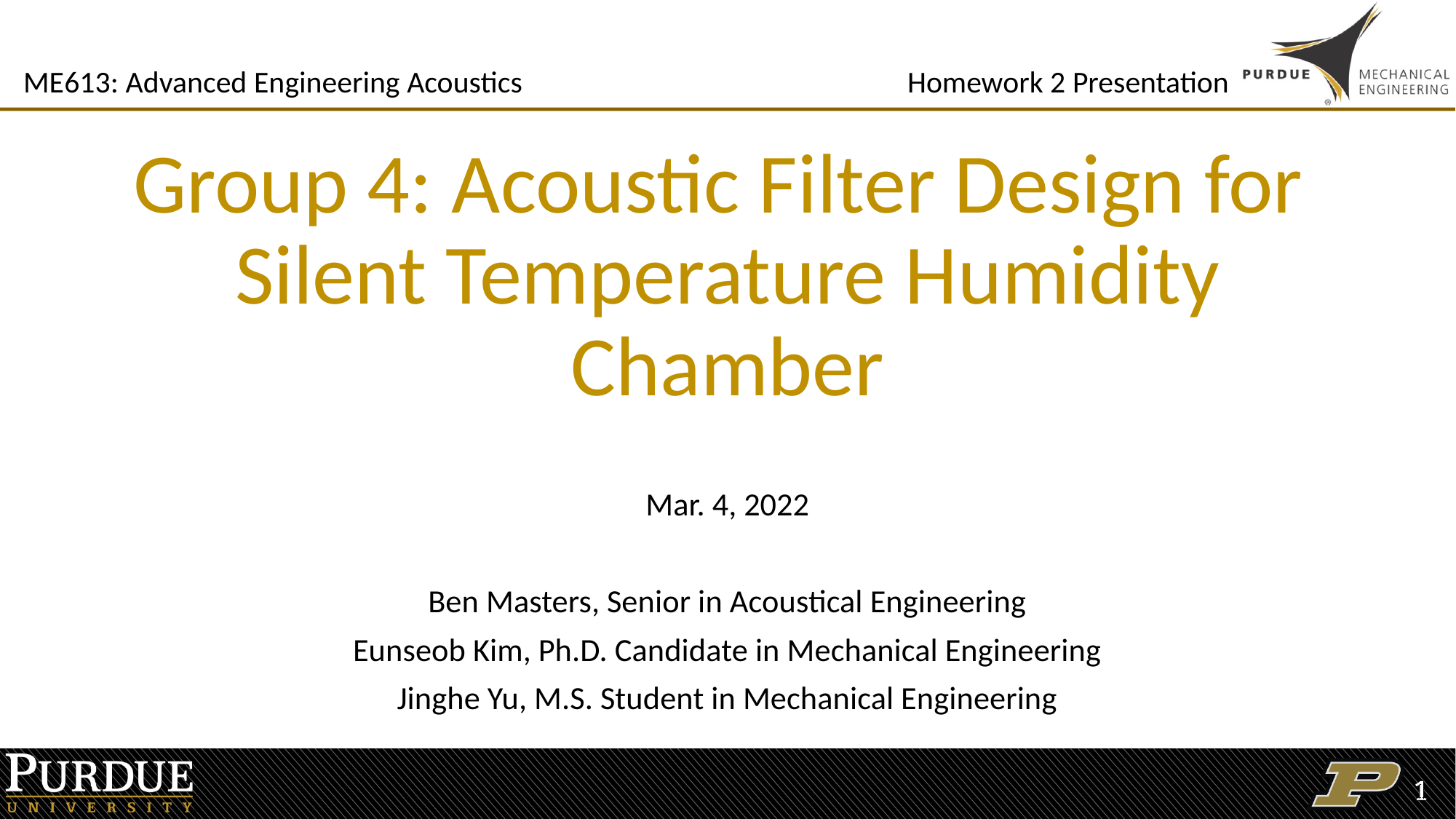

ME613: Advanced Engineering Acoustics
Homework 2 Presentation
# Group 4: Acoustic Filter Design for Silent Temperature Humidity Chamber

Mar. 4, 2022

Ben Masters, Senior in Acoustical Engineering
Eunseob Kim, Ph.D. Candidate in Mechanical Engineering
Jinghe Yu, M.S. Student in Mechanical Engineering